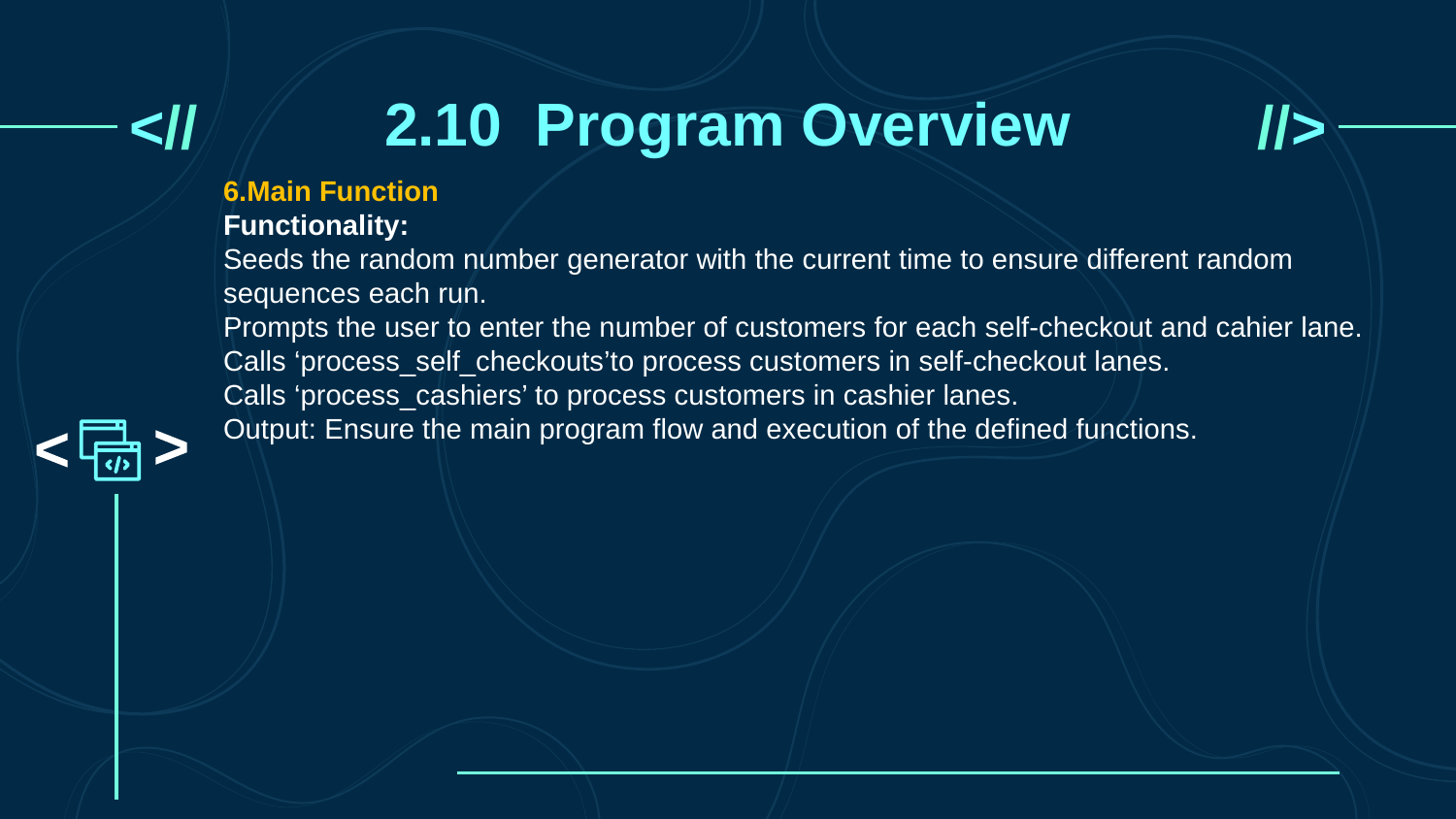

# 2.10  Program Overview
<//
//>
6.Main Function
Functionality:
Seeds the random number generator with the current time to ensure different random sequences each run.
Prompts the user to enter the number of customers for each self-checkout and cahier lane.
Calls ‘process_self_checkouts’to process customers in self-checkout lanes.
Calls ‘process_cashiers’ to process customers in cashier lanes.
Output: Ensure the main program flow and execution of the defined functions.

<
<